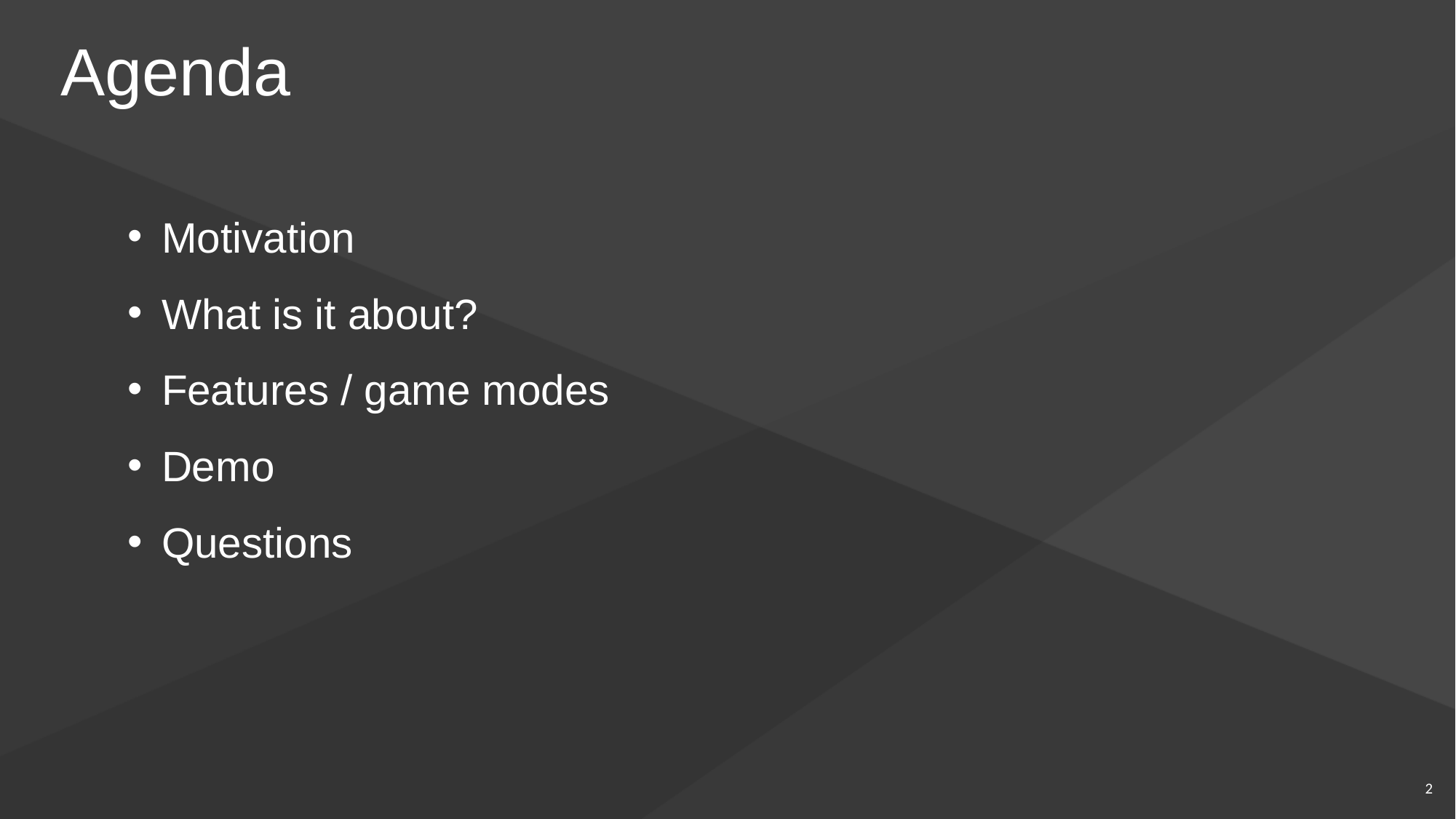

Agenda
Motivation
What is it about?
Features / game modes
Demo
Questions